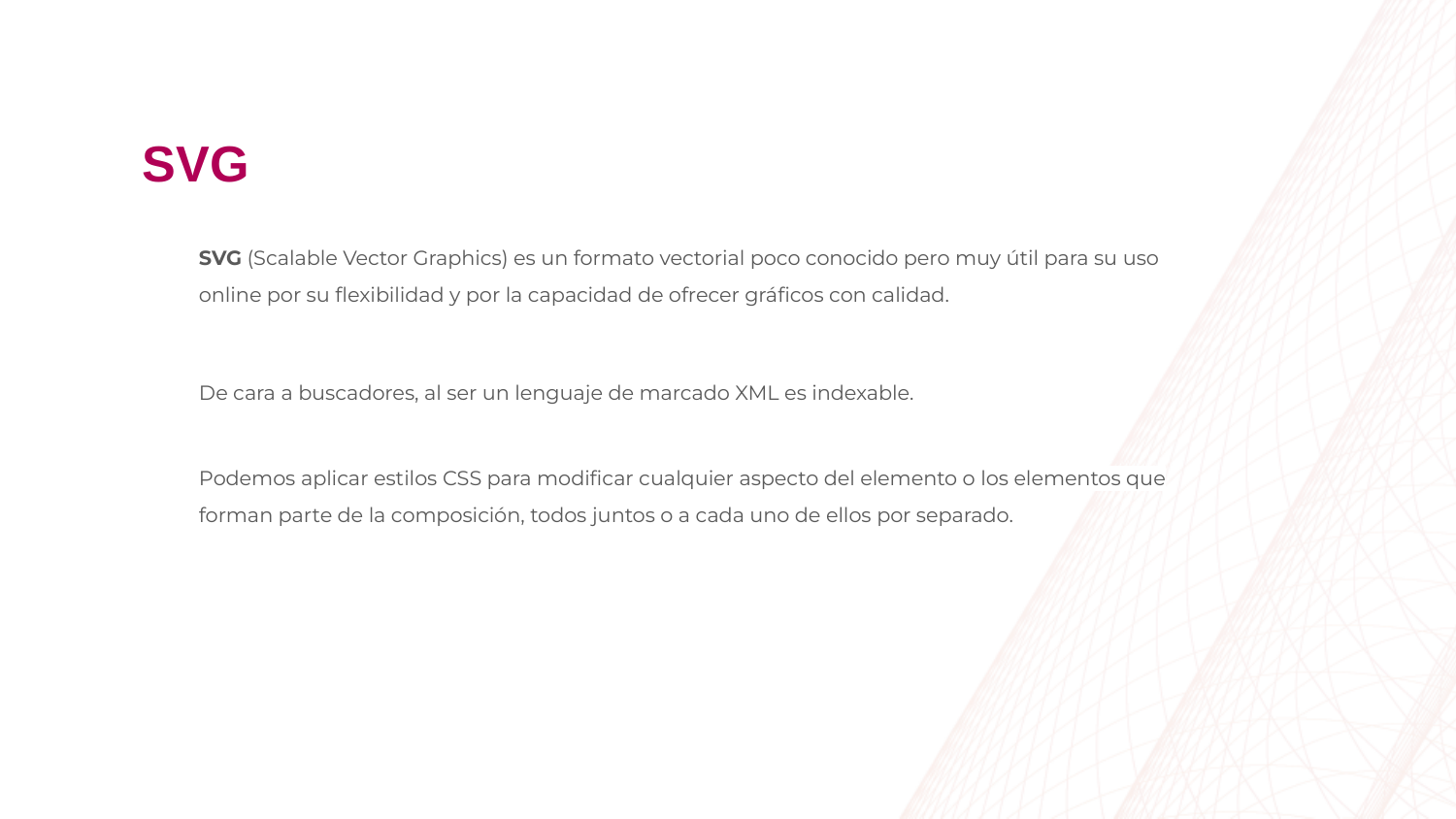

SVG
SVG (Scalable Vector Graphics) es un formato vectorial poco conocido pero muy útil para su uso online por su flexibilidad y por la capacidad de ofrecer gráficos con calidad.

De cara a buscadores, al ser un lenguaje de marcado XML es indexable.
Podemos aplicar estilos CSS para modificar cualquier aspecto del elemento o los elementos que forman parte de la composición, todos juntos o a cada uno de ellos por separado.